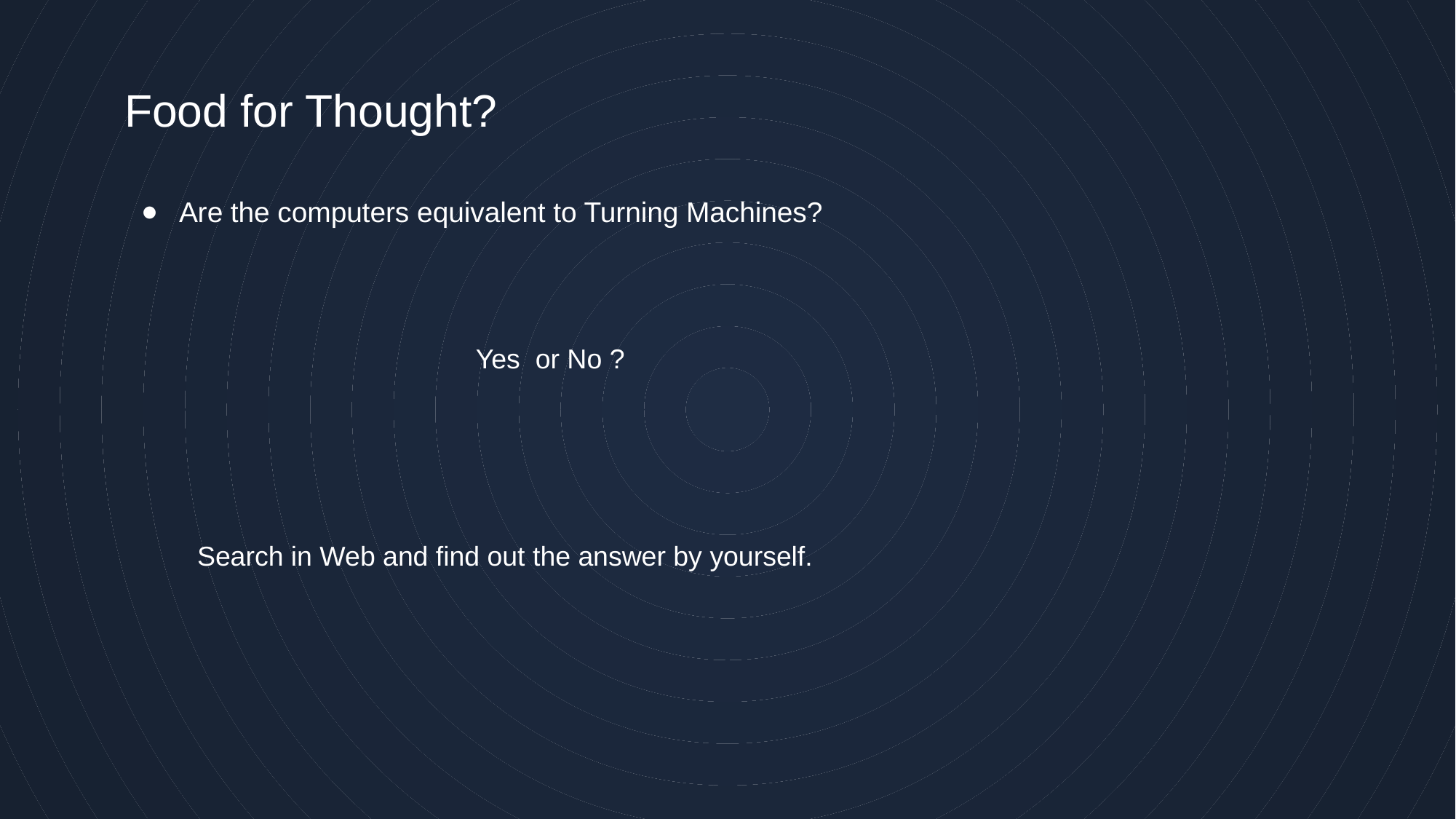

10
# Food for Thought?
Are the computers equivalent to Turning Machines?
Yes  or No ?
Search in Web and find out the answer by yourself.